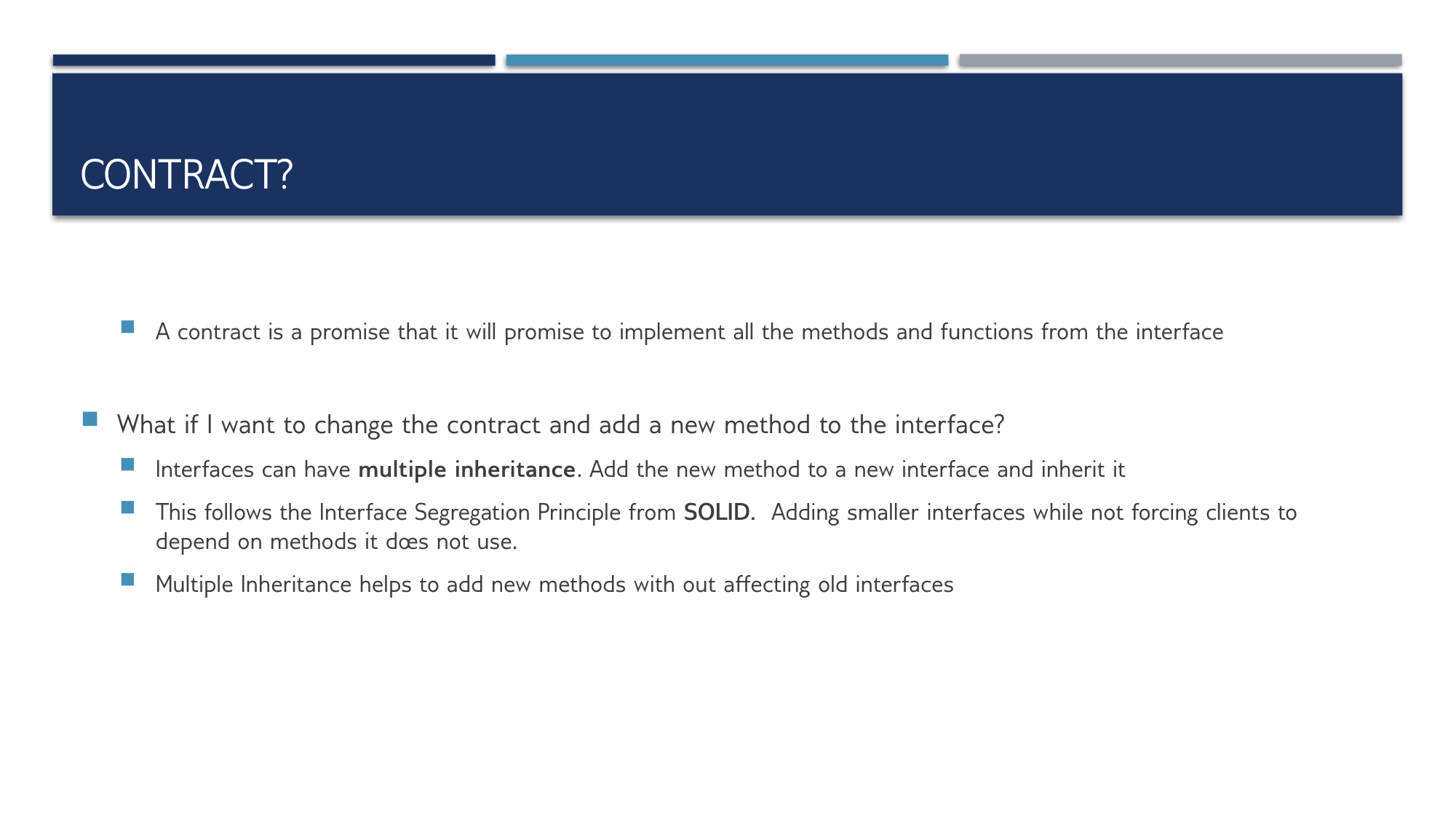

# Contract?
A contract is a promise that it will promise to implement all the methods and functions from the interface

What if I want to change the contract and add a new method to the interface?
Interfaces can have multiple inheritance. Add the new method to a new interface and inherit it
This follows the Interface Segregation Principle from SOLID.  Adding smaller interfaces while not forcing clients to depend on methods it does not use.
Multiple Inheritance helps to add new methods with out affecting old interfaces